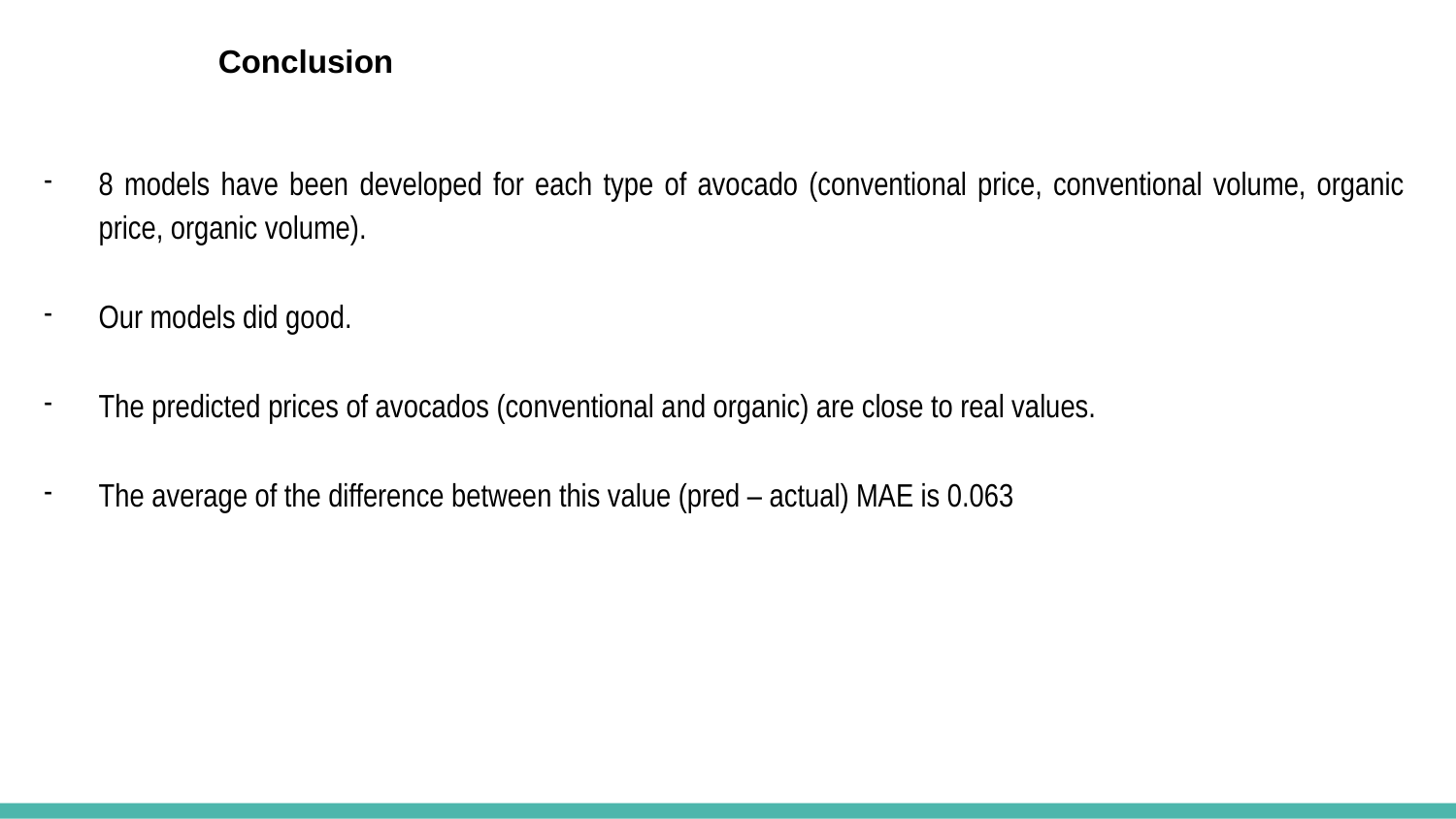

# Conclusion

8 models have been developed for each type of avocado (conventional price, conventional volume, organic price, organic volume).

Our models did good.

The predicted prices of avocados (conventional and organic) are close to real values.

The average of the difference between this value (pred – actual) MAE is 0.063